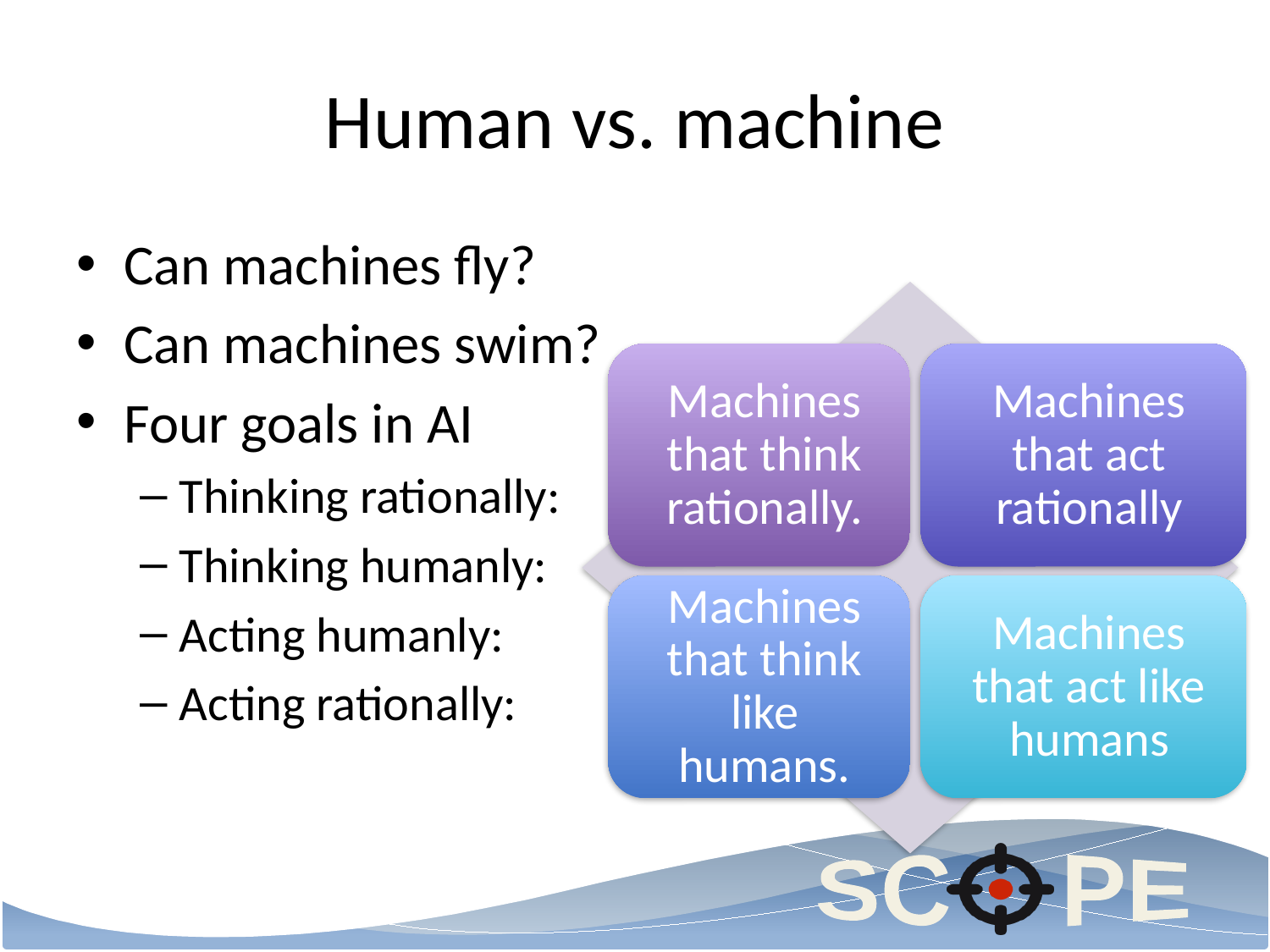

# Human vs. machine
Can machines fly?
Can machines swim?
Four goals in AI
Thinking rationally:
Thinking humanly:
Acting humanly:
Acting rationally:

Machines that think rationally.
Machines that act rationally
Machines that think like humans.
Machines that act like humans